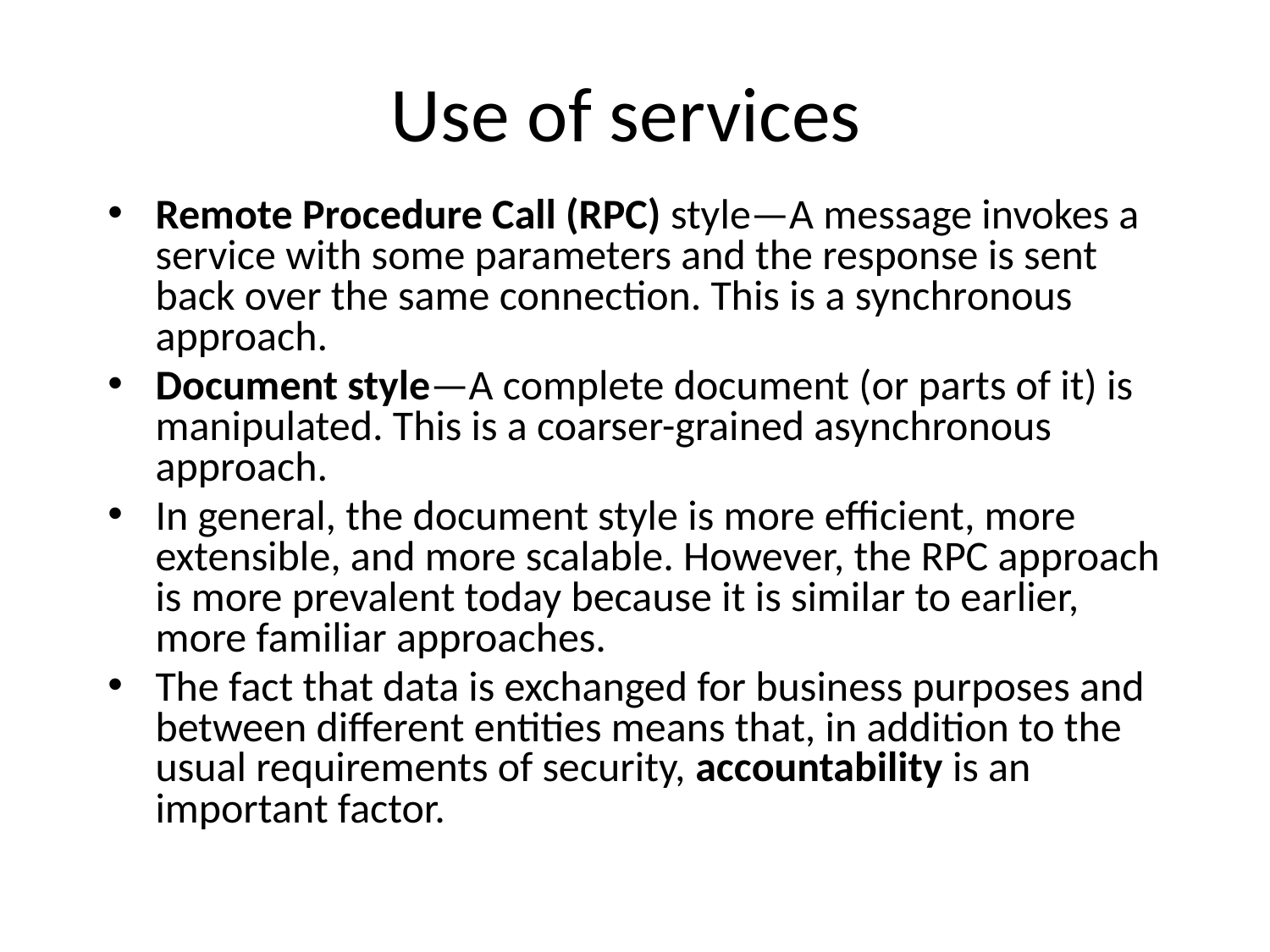

Use of services
Remote Procedure Call (RPC) style—A message invokes a service with some parameters and the response is sent back over the same connection. This is a synchronous approach.
Document style—A complete document (or parts of it) is manipulated. This is a coarser-grained asynchronous approach.
In general, the document style is more efficient, more extensible, and more scalable. However, the RPC approach is more prevalent today because it is similar to earlier, more familiar approaches.
The fact that data is exchanged for business purposes and between different entities means that, in addition to the usual requirements of security, accountability is an important factor.